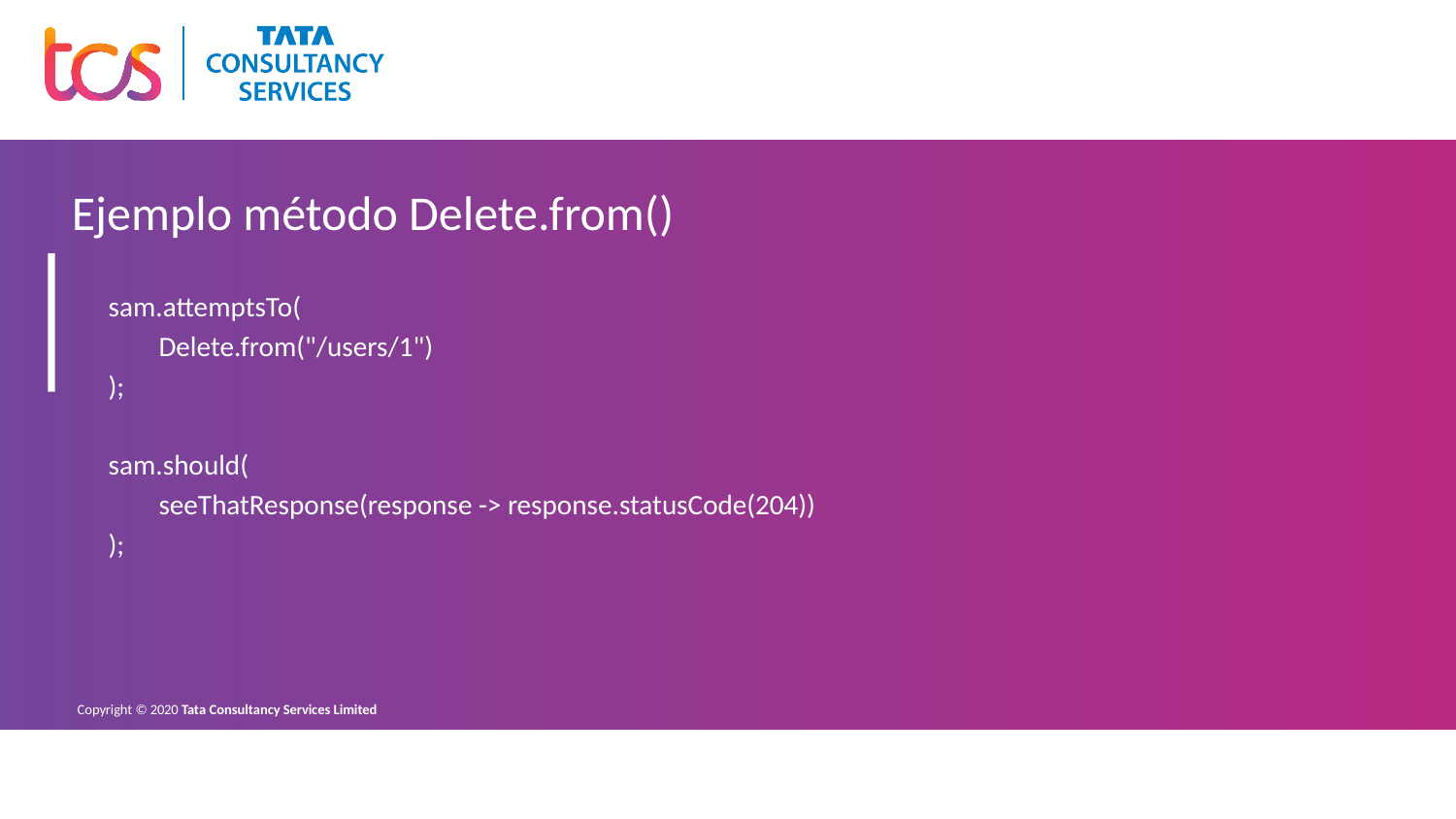

# Ejemplo método Delete.from()
sam.attemptsTo(
        Delete.from("/users/1")
);

sam.should(
        seeThatResponse(response -> response.statusCode(204))
);